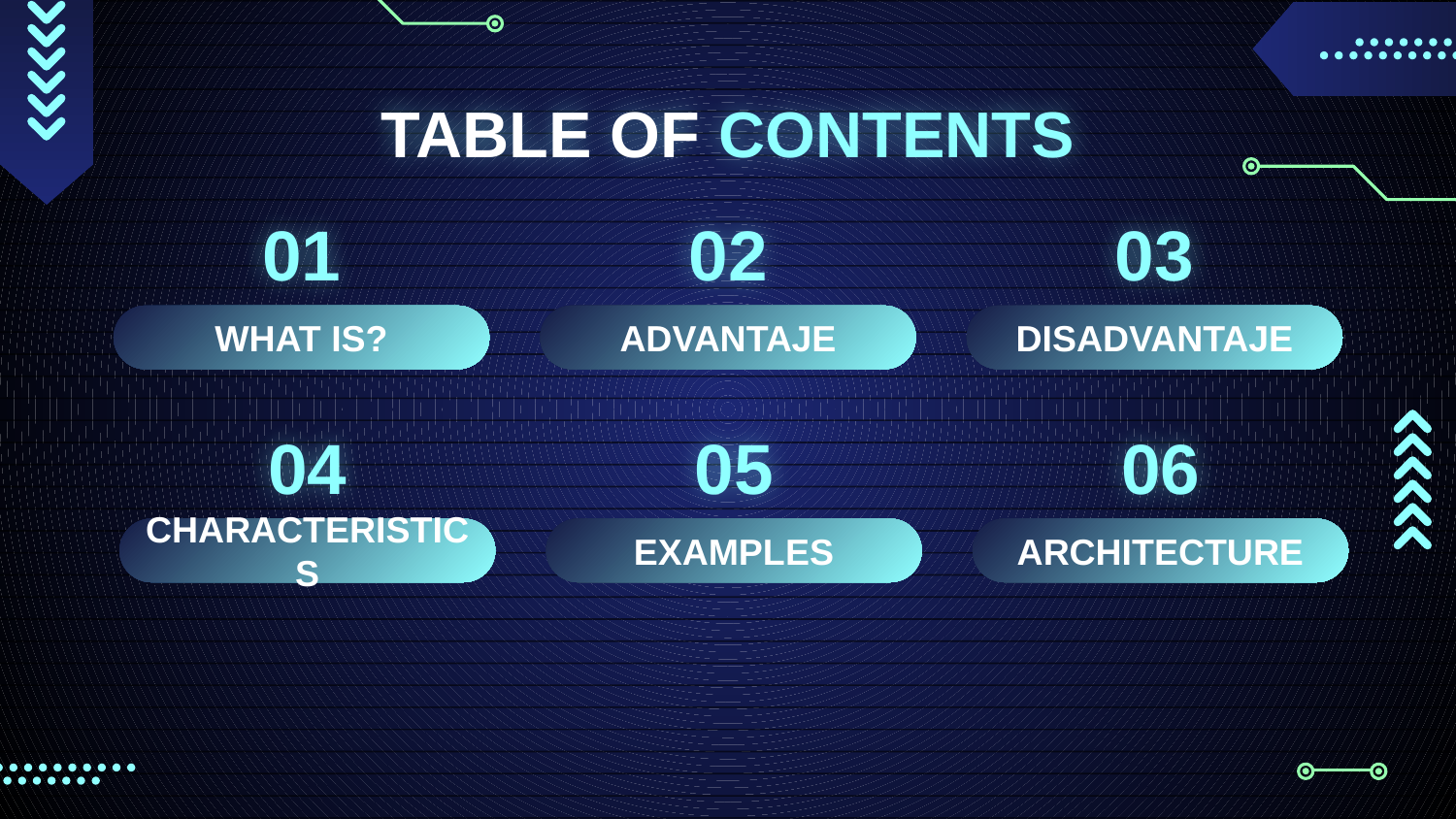

# TABLE OF CONTENTS

01
02
03

WHAT IS?
ADVANTAJE
DISADVANTAJE
04
05
06

CHARACTERISTICS
EXAMPLES
ARCHITECTURE